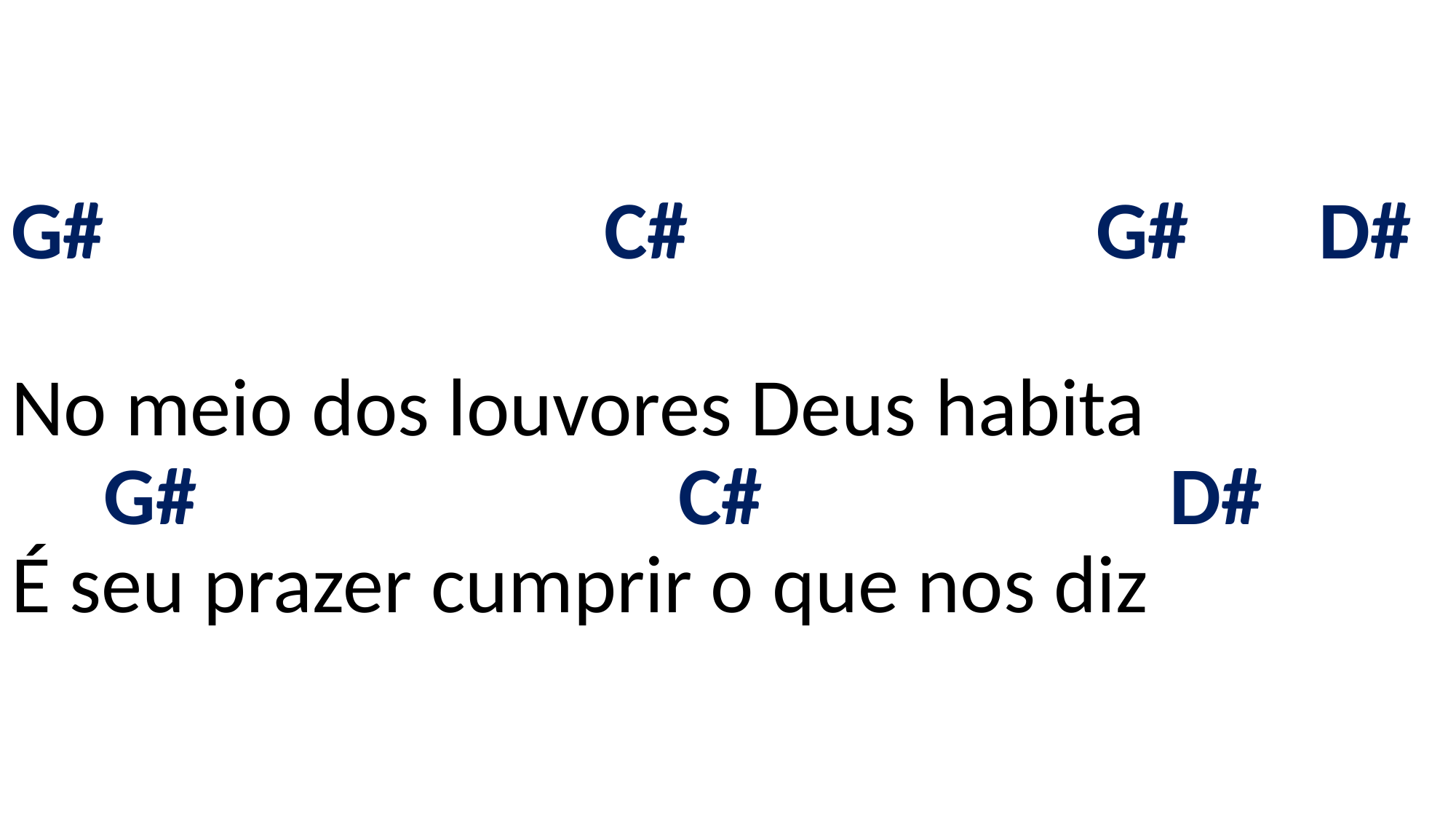

# G#                           C#                      G#       D# No meio dos louvores Deus habita G#                          C#                      D# É seu prazer cumprir o que nos diz